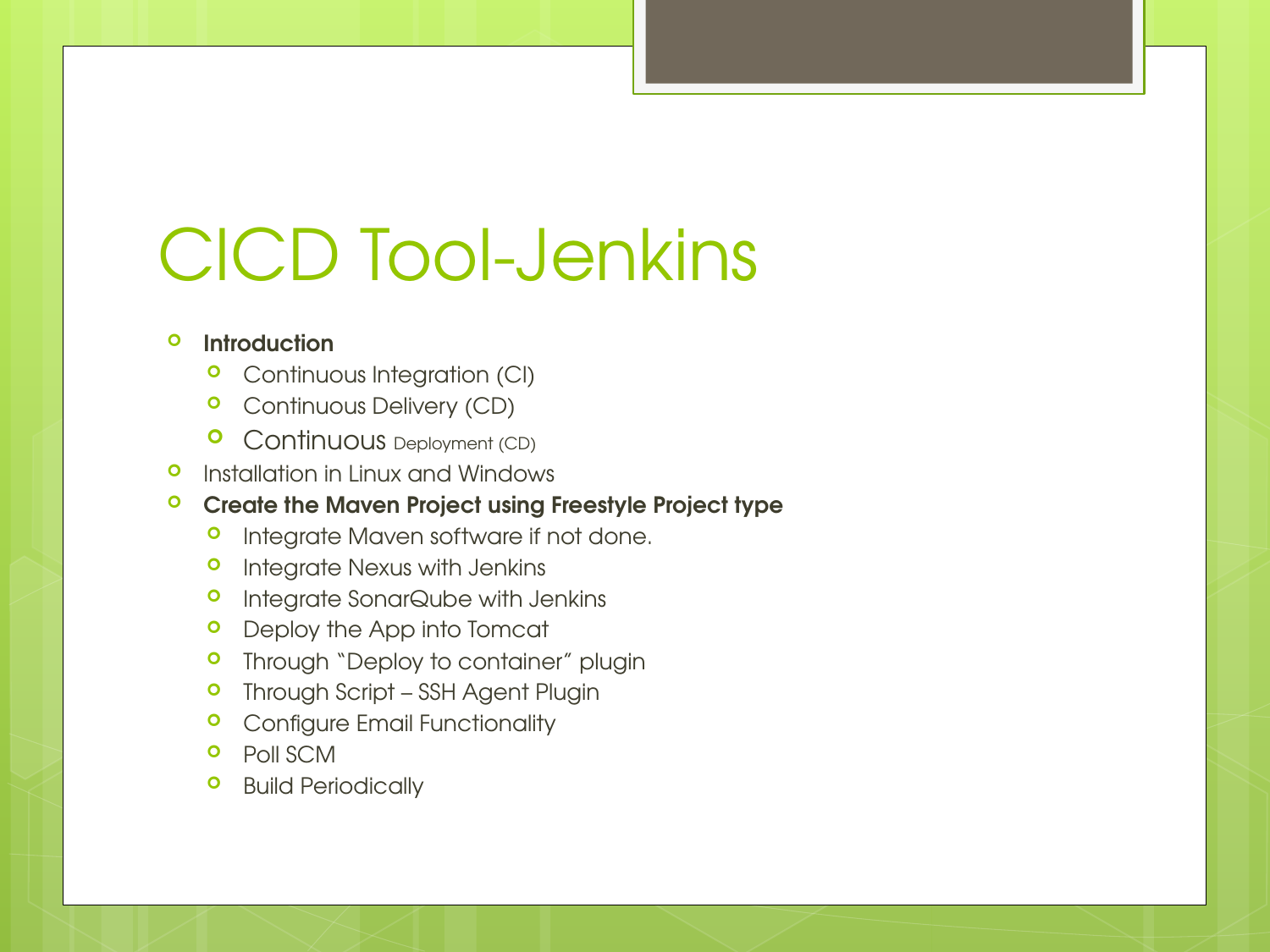

# CICD Tool-Jenkins
Introduction
Continuous Integration (CI)
Continuous Delivery (CD)
Continuous Deployment (CD)
Installation in Linux and Windows
Create the Maven Project using Freestyle Project type
Integrate Maven software if not done.
Integrate Nexus with Jenkins
Integrate SonarQube with Jenkins
Deploy the App into Tomcat
Through “Deploy to container” plugin
Through Script – SSH Agent Plugin
Configure Email Functionality
Poll SCM
Build Periodically